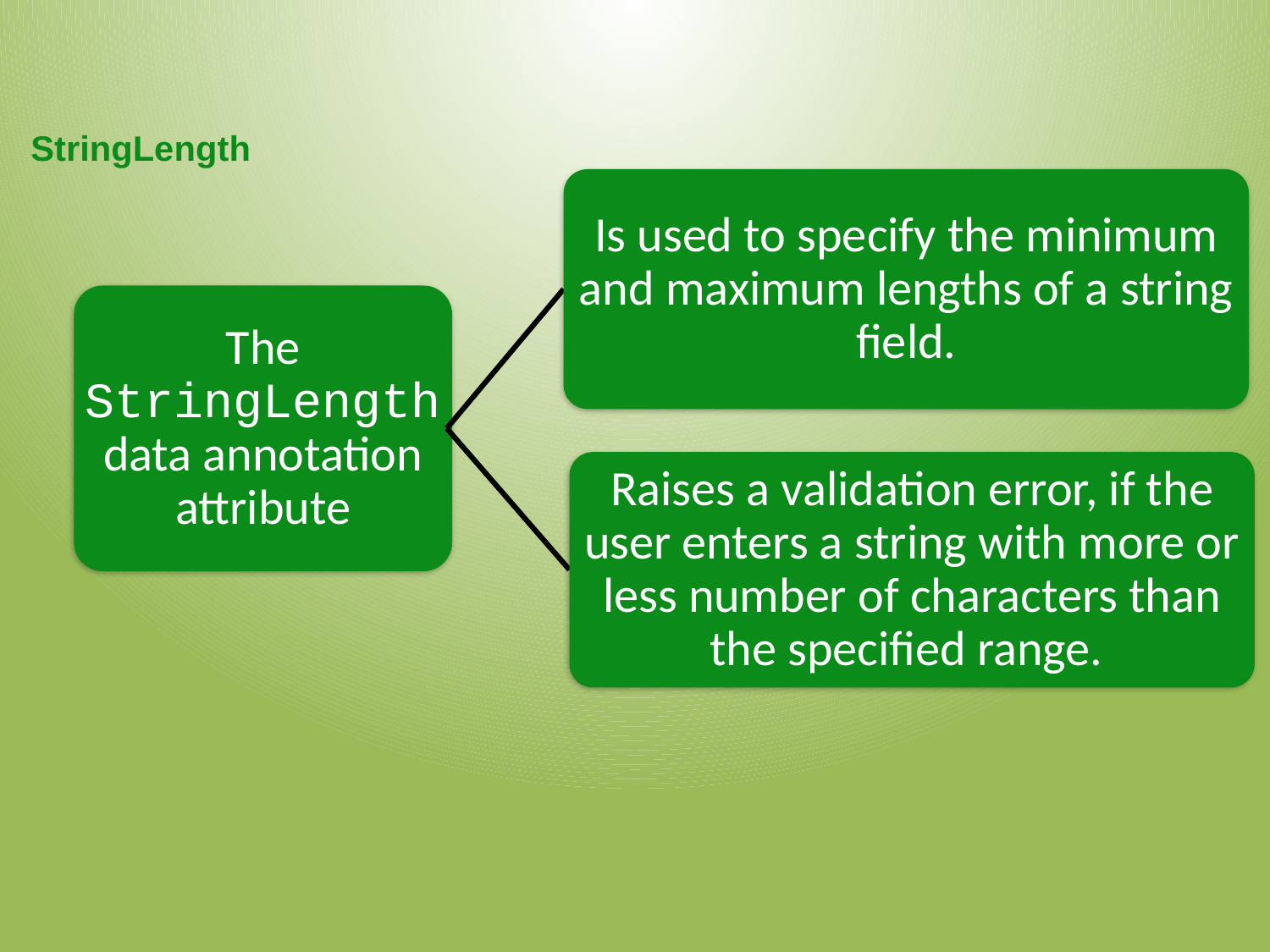

StringLength

Is used to specify the minimum and maximum lengths of a string field.

The StringLength data annotation attribute

Raises a validation error, if the user enters a string with more or less number of characters than the specified range.